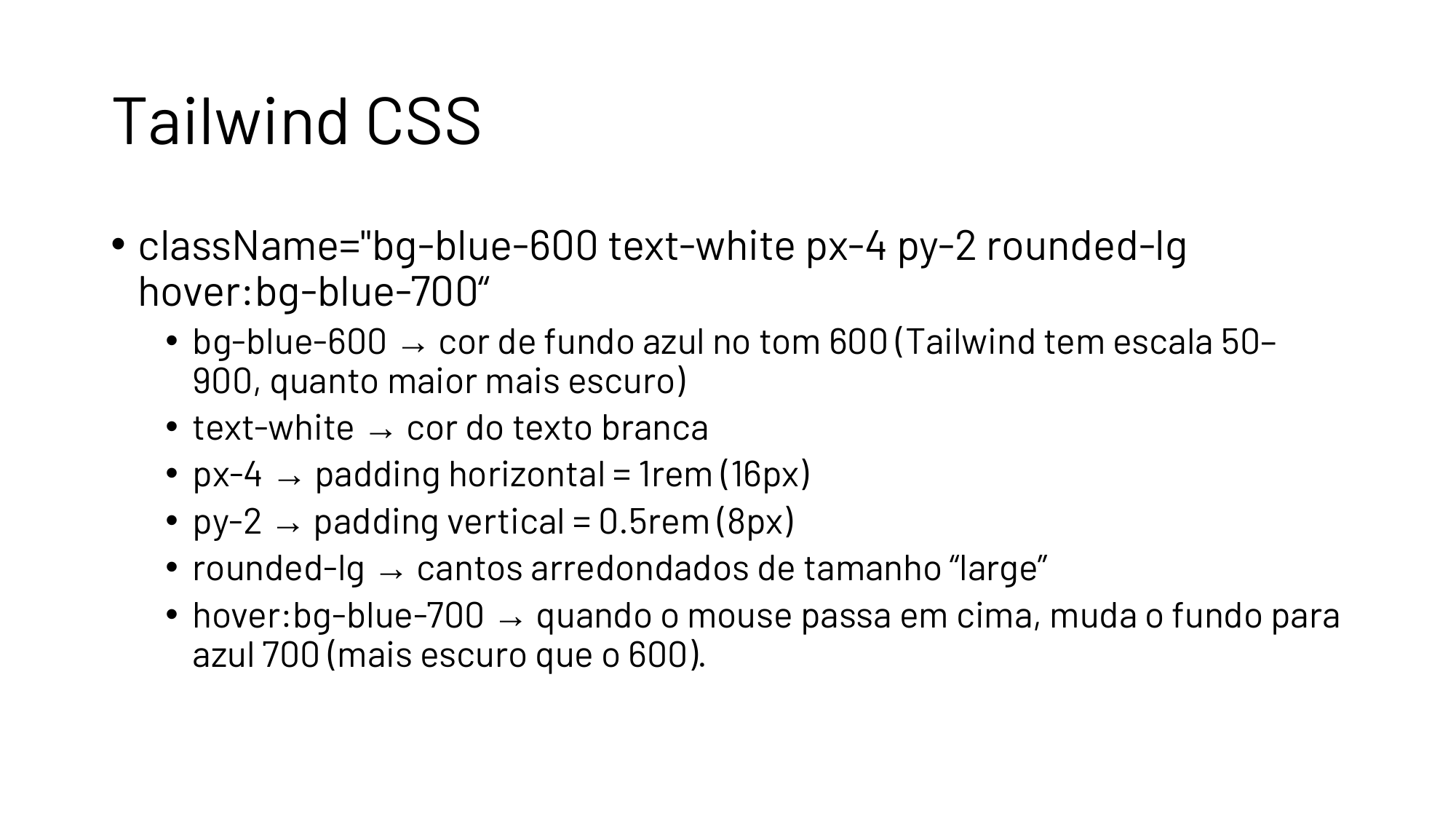

# Tailwind CSS
className="bg-blue-600 text-white px-4 py-2 rounded-lg hover:bg-blue-700“
bg-blue-600 → cor de fundo azul no tom 600 (Tailwind tem escala 50–900, quanto maior mais escuro)
text-white → cor do texto branca
px-4 → padding horizontal = 1rem (16px)
py-2 → padding vertical = 0.5rem (8px)
rounded-lg → cantos arredondados de tamanho “large”
hover:bg-blue-700 → quando o mouse passa em cima, muda o fundo para azul 700 (mais escuro que o 600).